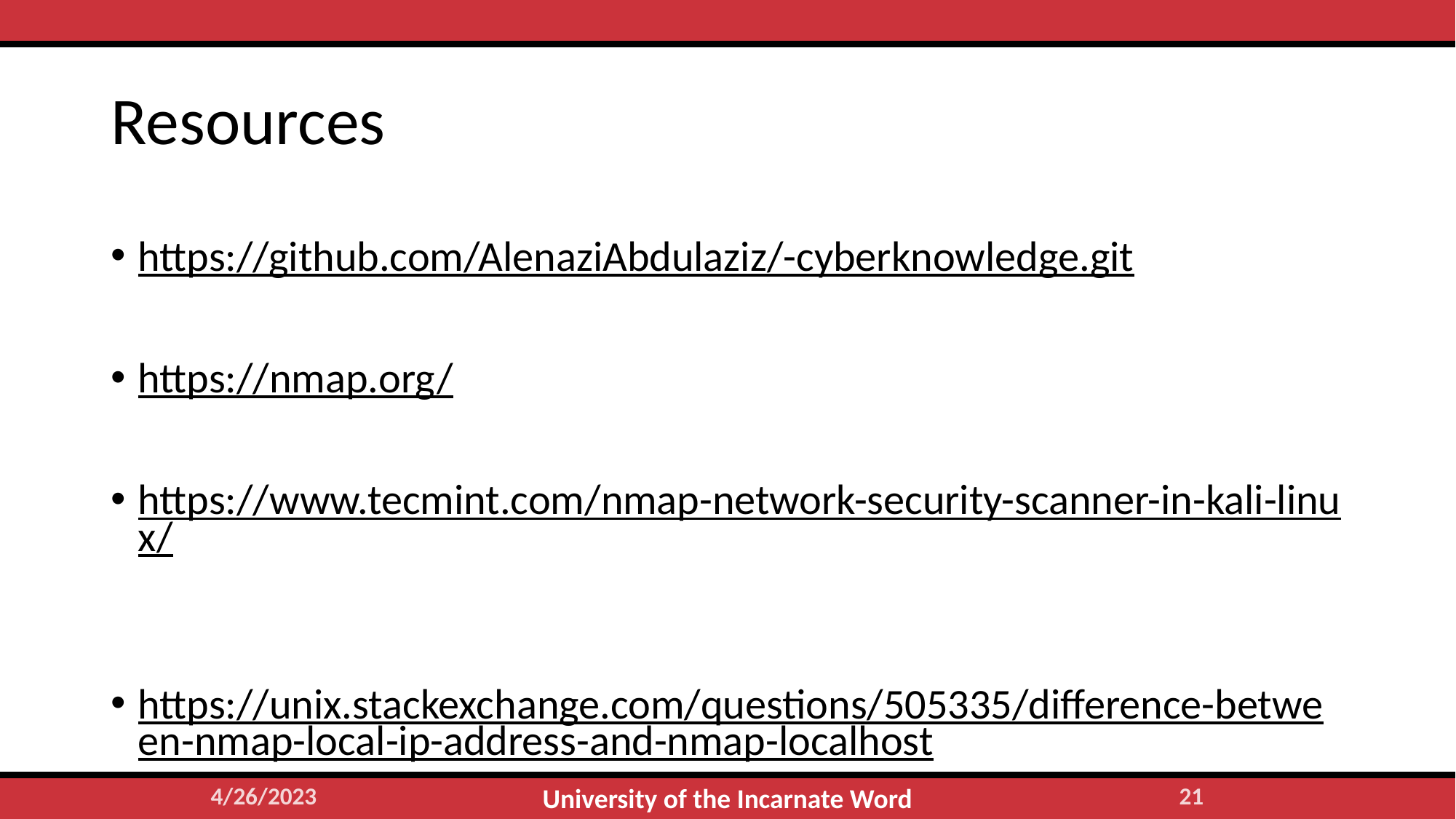

# Resources
https://github.com/AlenaziAbdulaziz/-cyberknowledge.git

https://nmap.org/

https://www.tecmint.com/nmap-network-security-scanner-in-kali-linux/

https://unix.stackexchange.com/questions/505335/difference-between-nmap-local-ip-address-and-nmap-localhost
4/26/2023
21